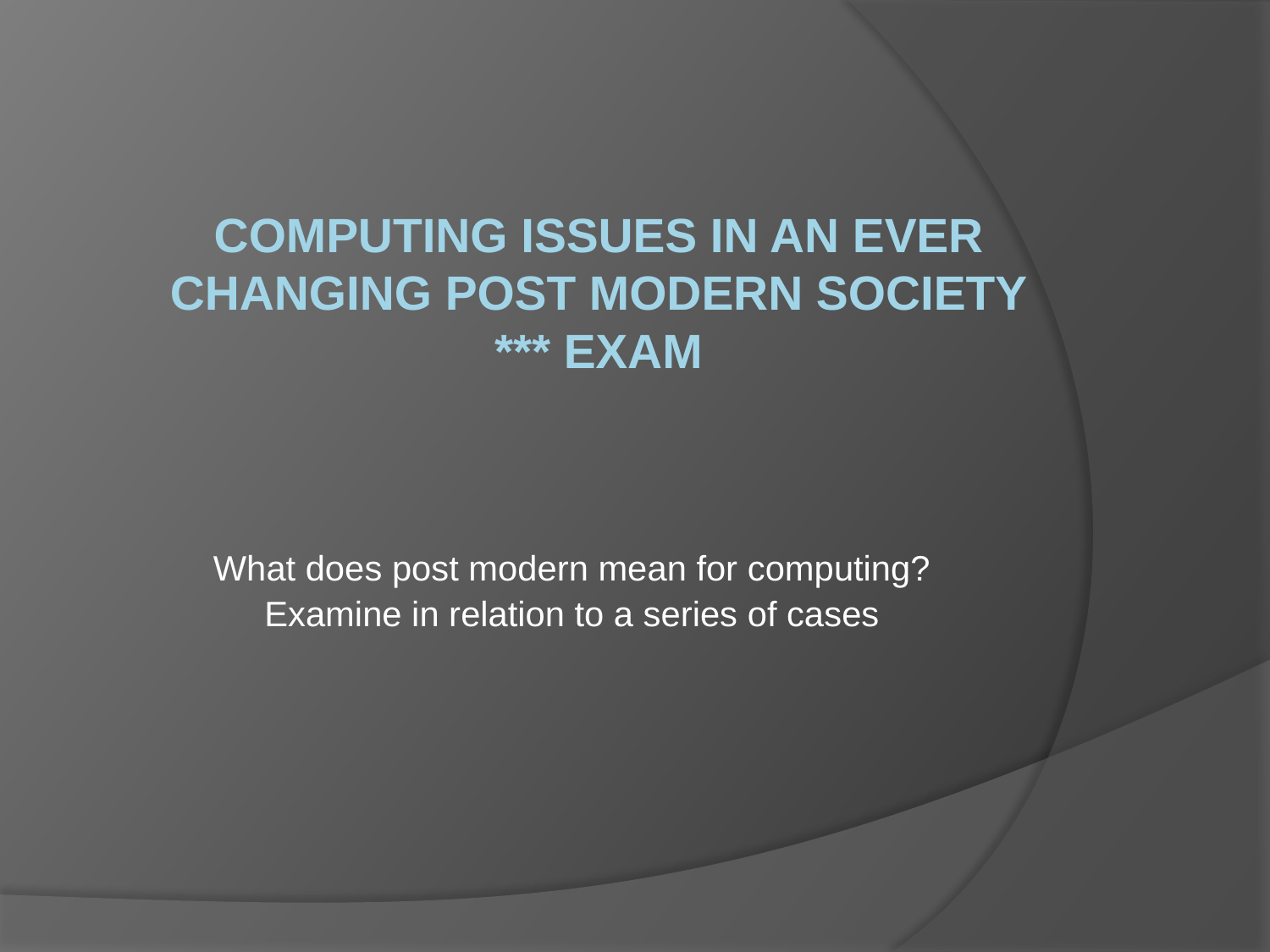

# Computing Issues in an ever changing Post Modern Society *** EXAM
What does post modern mean for computing?
Examine in relation to a series of cases